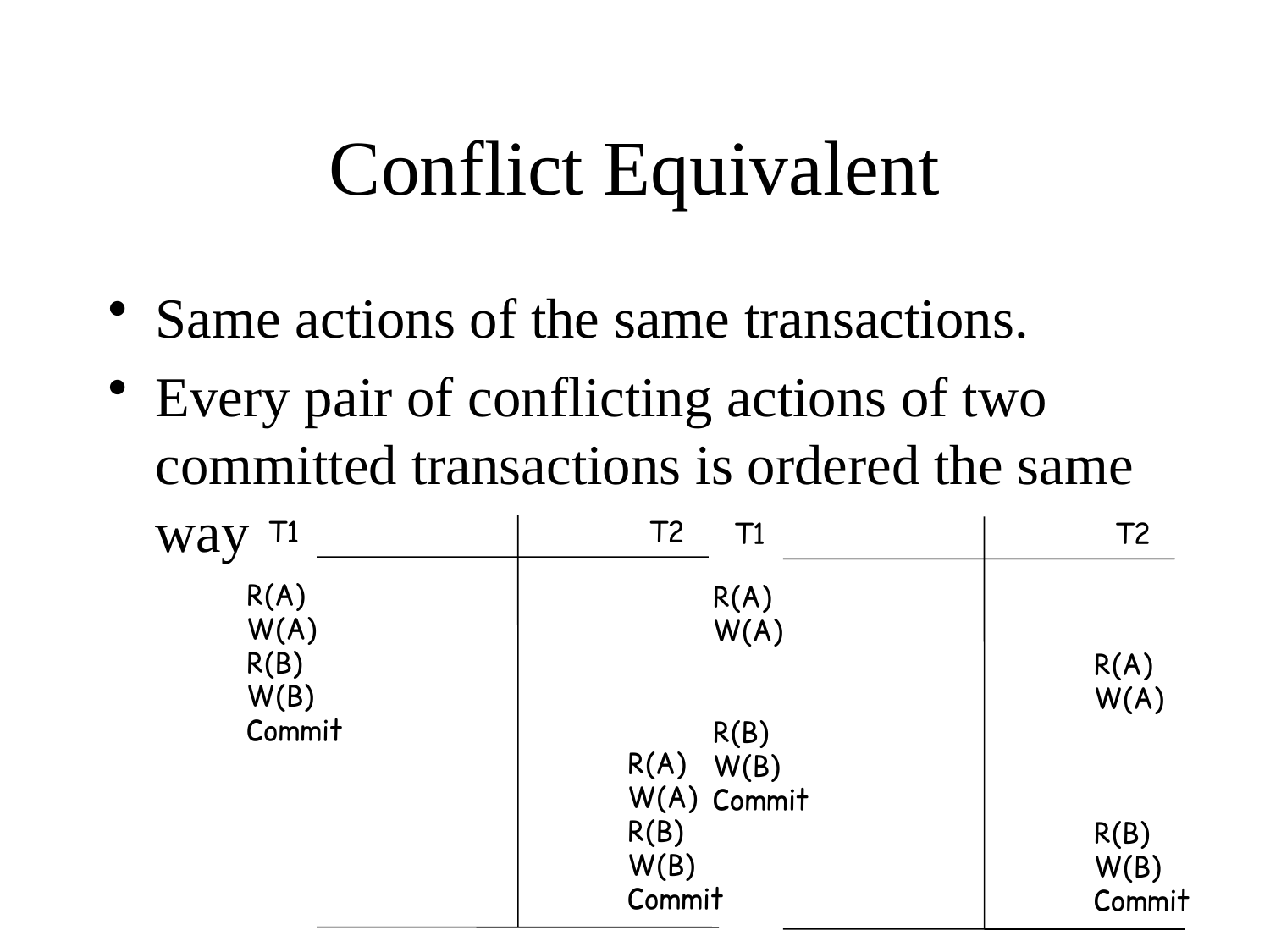

# Conflict Equivalent
Same actions of the same transactions.
Every pair of conflicting actions of two committed transactions is ordered the same way
T1			T2
T1			T2

R(A)
W(A)
R(B)
W(B)
Commit
			R(A)
			W(A)
			R(B)
			W(B)
			Commit
R(A)
W(A)
			R(A)
			W(A)
R(B)
W(B)
Commit
			R(B)
			W(B)
			Commit